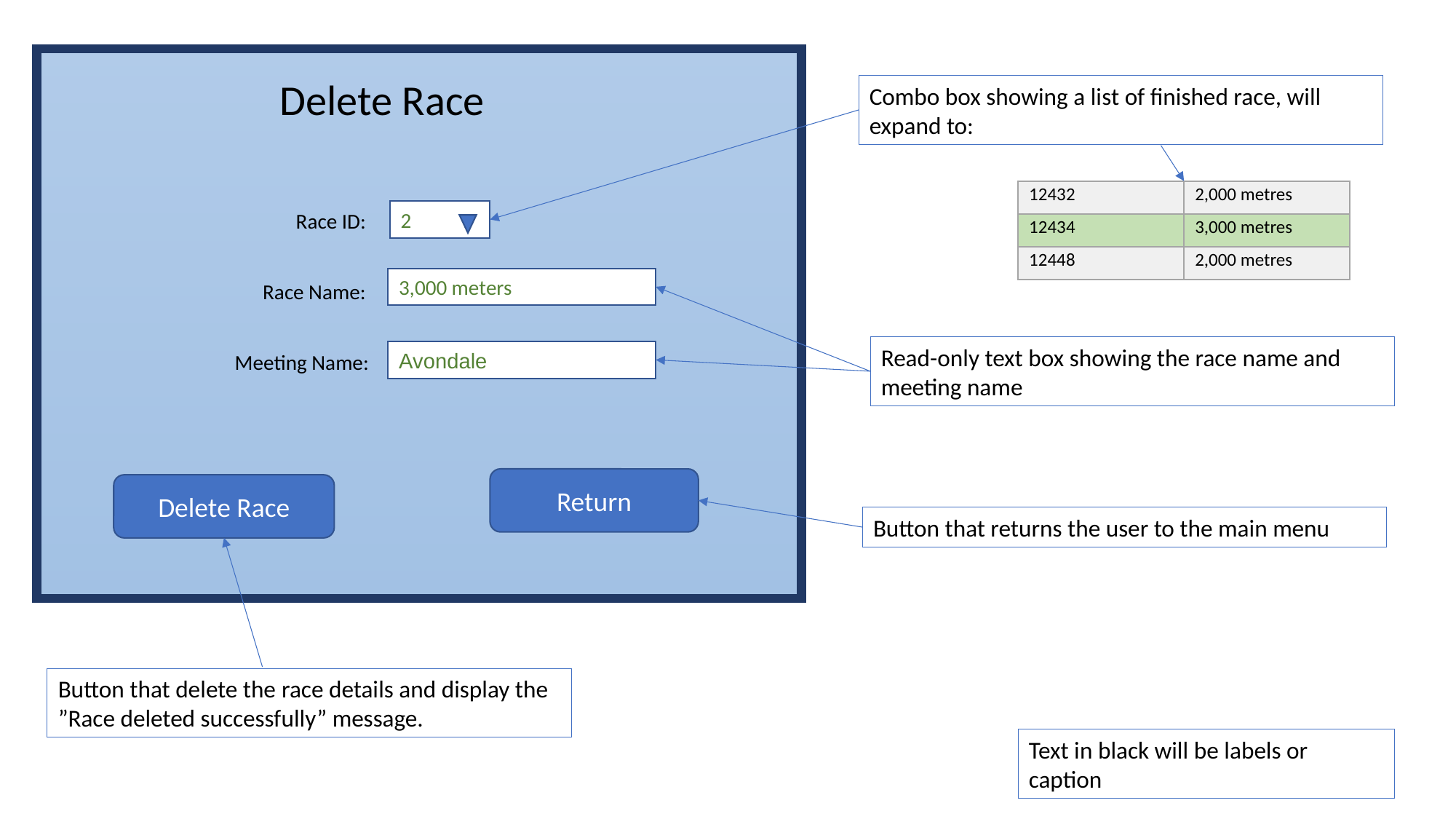

Delete Race
Combo box showing a list of finished race, will expand to:
| 12432 | 2,000 metres |
| --- | --- |
| 12434 | 3,000 metres |
| 12448 | 2,000 metres |
2
Race ID:

3,000 meters
Race Name:
Read-only text box showing the race name and meeting name
Avondale
Meeting Name:
Return
Delete Race
Button that returns the user to the main menu
Button that delete the race details and display the ”Race deleted successfully” message.
Text in black will be labels or caption